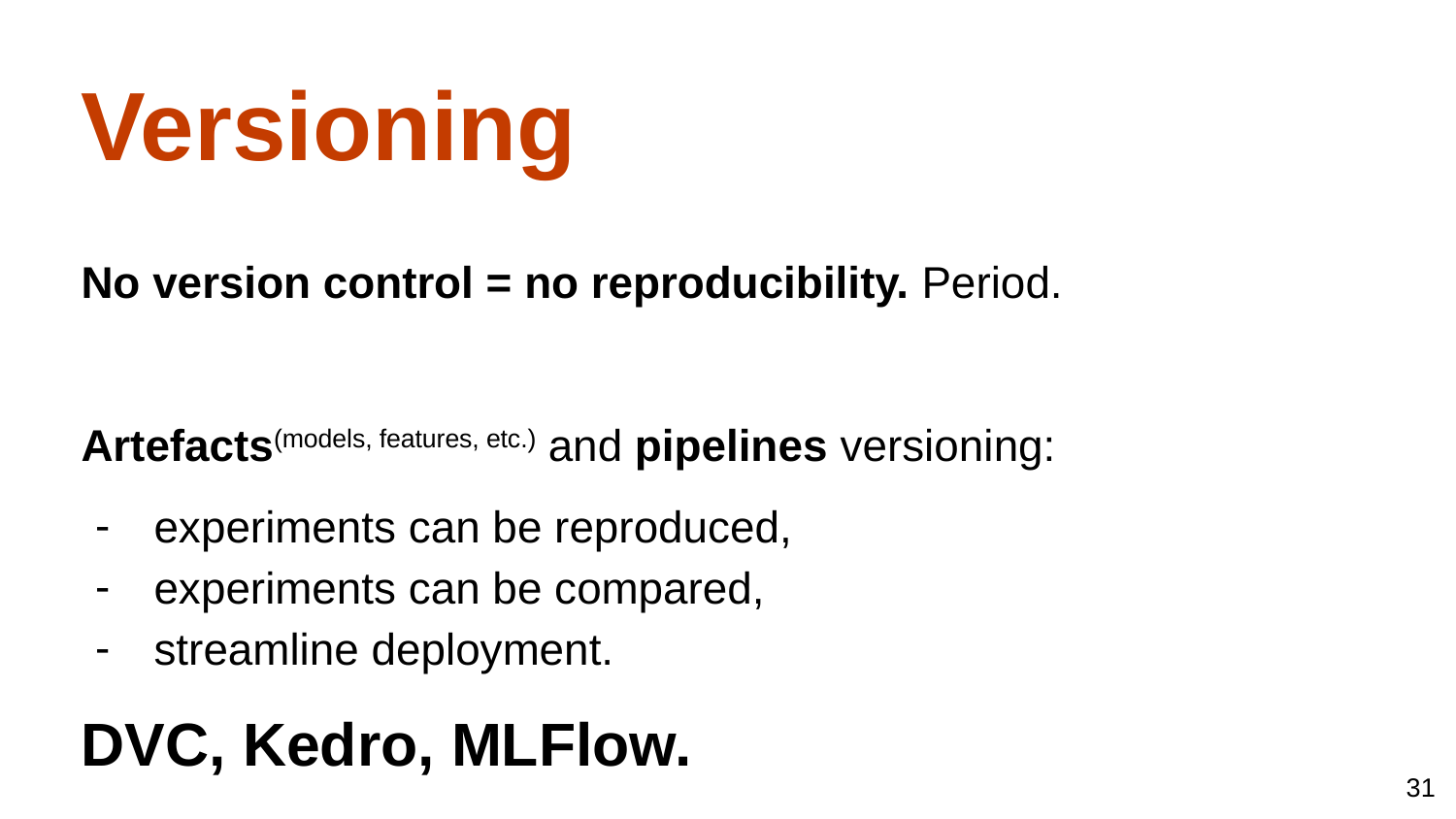

Versioning
No version control = no reproducibility. Period.

Artefacts(models, features, etc.) and pipelines versioning:
experiments can be reproduced,
experiments can be compared,
streamline deployment.
DVC, Kedro, MLFlow.
31